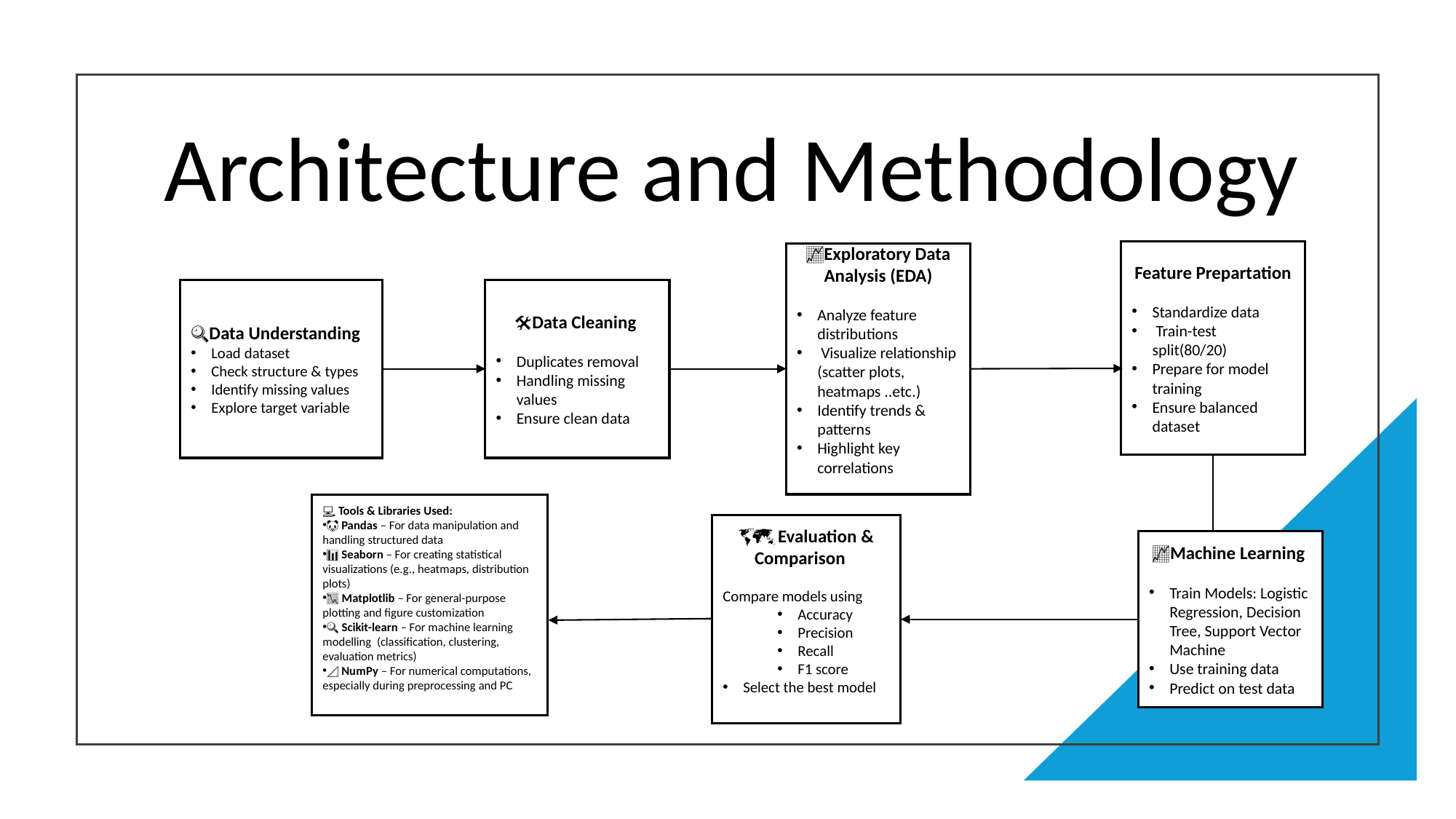

Architecture and Methodology
Feature Prepartation

Standardize data
 Train-test split(80/20)
Prepare for model training
Ensure balanced dataset
📈Exploratory Data Analysis (EDA)

Analyze feature distributions
 Visualize relationship (scatter plots, heatmaps ..etc.)
Identify trends & patterns
Highlight key correlations

🔍Data Understanding
Load dataset
Check structure & types
Identify missing values
Explore target variable
🛠️Data Cleaning

Duplicates removal
Handling missing  values
Ensure clean data

💻 Tools & Libraries Used:
🐼 Pandas – For data manipulation and handling structured data
📊 Seaborn – For creating statistical visualizations (e.g., heatmaps, distribution plots)
📉 Matplotlib – For general-purpose plotting and figure customization
🔍 Scikit-learn – For machine learning modelling  (classification, clustering, evaluation metrics)
📐 NumPy – For numerical computations, especially during preprocessing and PC

🗺️Evaluation & Comparison

Compare models using
Accuracy
Precision
Recall
F1 score
Select the best model

📈Machine Learning

Train Models: Logistic Regression, Decision Tree, Support Vector Machine
Use training data
Predict on test data